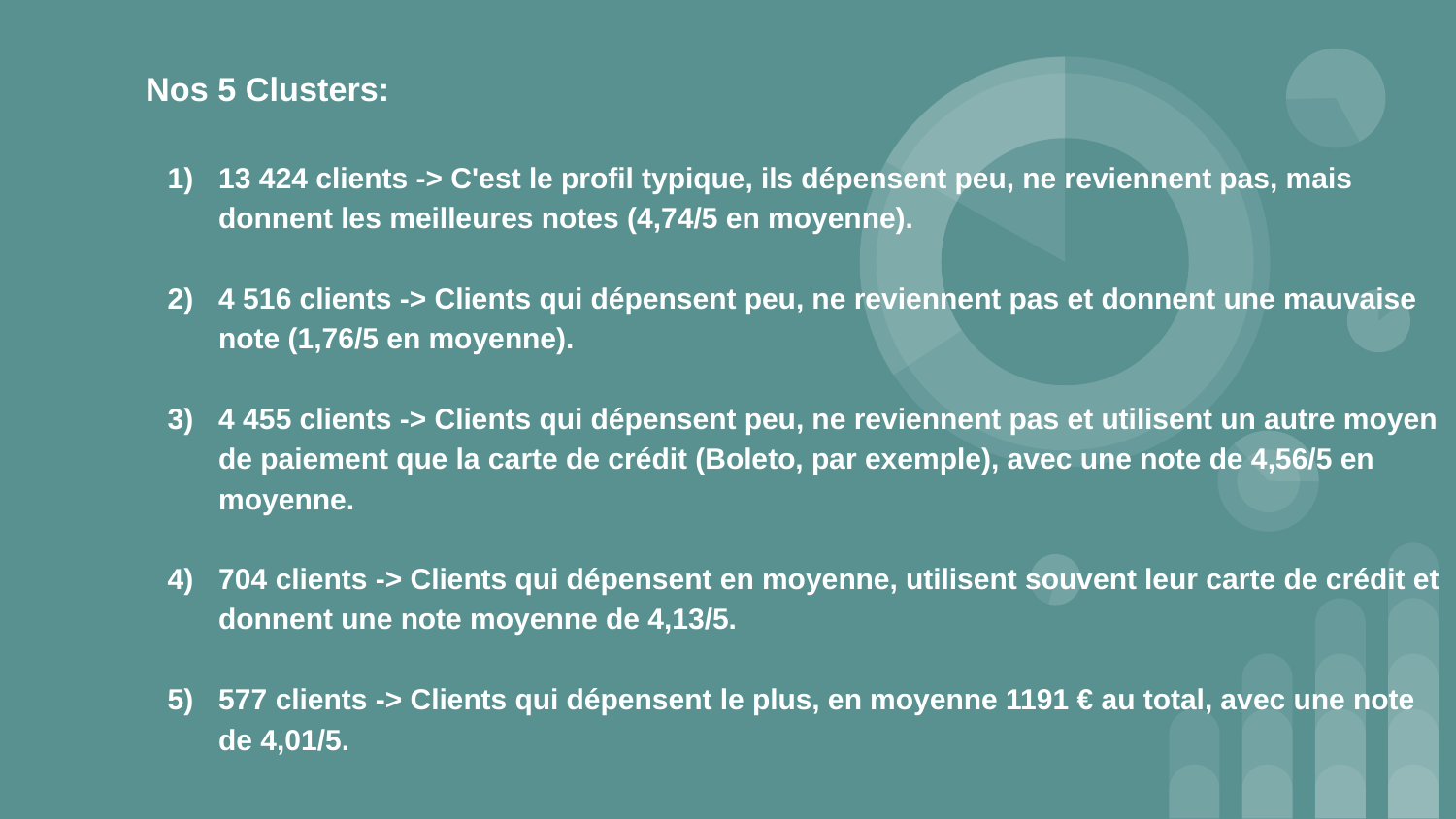

# Nos 5 Clusters:

13 424 clients -> C'est le profil typique, ils dépensent peu, ne reviennent pas, mais donnent les meilleures notes (4,74/5 en moyenne).

4 516 clients -> Clients qui dépensent peu, ne reviennent pas et donnent une mauvaise note (1,76/5 en moyenne).

4 455 clients -> Clients qui dépensent peu, ne reviennent pas et utilisent un autre moyen de paiement que la carte de crédit (Boleto, par exemple), avec une note de 4,56/5 en moyenne.

704 clients -> Clients qui dépensent en moyenne, utilisent souvent leur carte de crédit et donnent une note moyenne de 4,13/5.

577 clients -> Clients qui dépensent le plus, en moyenne 1191 € au total, avec une note de 4,01/5.